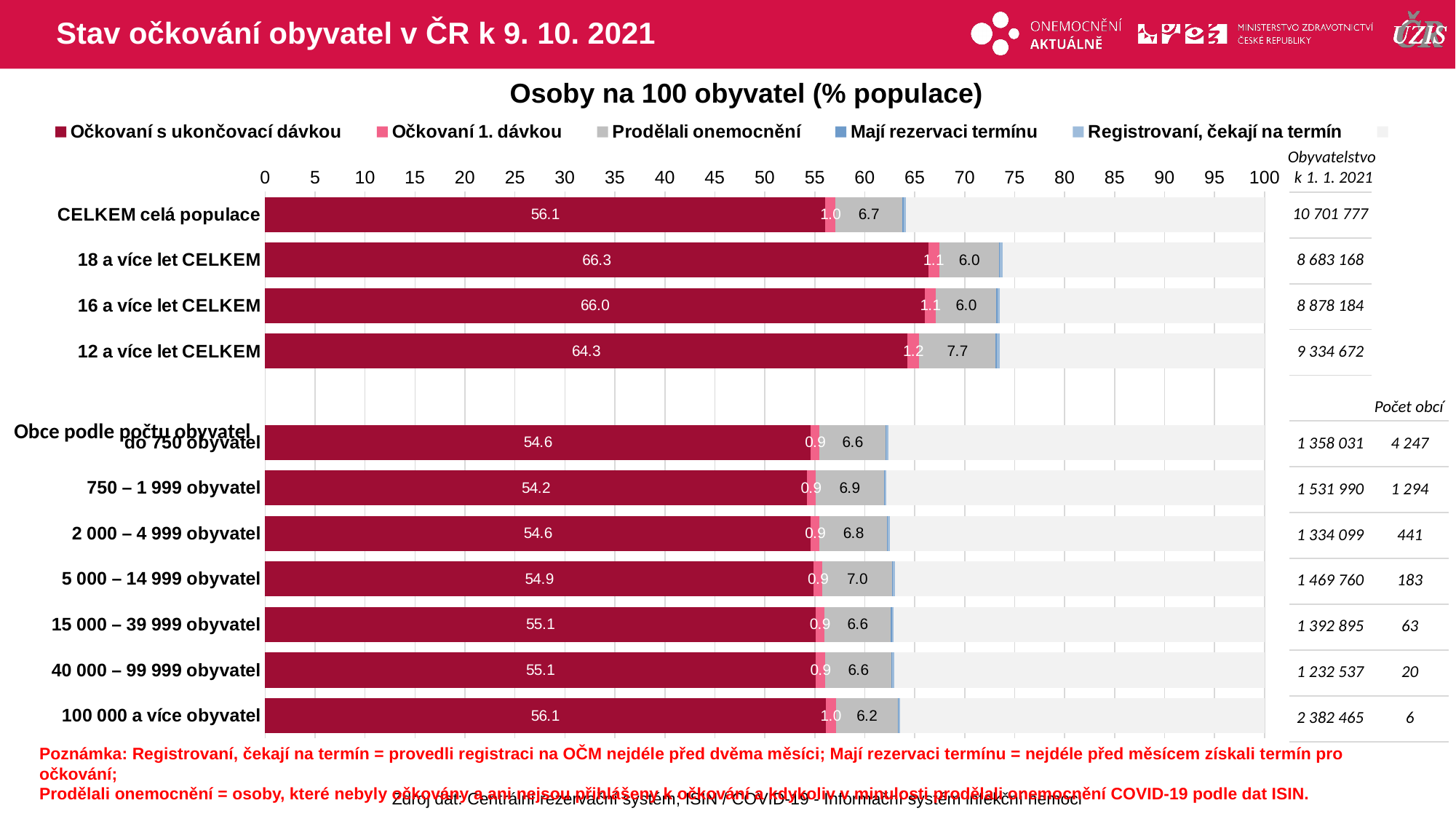

# Stav očkování obyvatel v ČR k 9. 10. 2021
Osoby na 100 obyvatel (% populace)

### Chart

| Category | Očkovaní s ukončovací dávkou | Očkovaní 1. dávkou | Prodělali onemocnění | Mají rezervaci termínu | Registrovaní, čekají na termín |   |
|---|---|---|---|---|---|---|
| CELKEM celá populace | 56.06273 | 1.00908475 | 6.68187162 | 0.11144878 | 0.234625 | 35.900243 |
| 18 a více let CELKEM | 66.34638 | 1.08941806 | 6.0099033 | 0.09914584 | 0.228096 | 26.227052 |
| 16 a více let CELKEM | 66.01573 | 1.1083235 | 6.03970362 | 0.10502148 | 0.239644 | 26.491578 |
| 12 a více let CELKEM | 64.27337 | 1.15686979 | 7.66046199 | 0.12777096 | 0.268986 | 26.512544 |
|  | None | None | None | None | None | None |
| do 750 obyvatel | 54.60788 | 0.85572421 | 6.63342737 | 0.08858413 | 0.181439 | 37.632941 |
| 750 – 1 999 obyvatel | 54.19892 | 0.85816487 | 6.86081502 | 0.08557497 | 0.178265 | 37.818263 |
| 2 000 – 4 999 obyvatel | 54.59625 | 0.89176291 | 6.75557061 | 0.08350205 | 0.168353 | 37.504563 |
| 5 000 – 14 999 obyvatel | 54.87576 | 0.89014533 | 6.98903222 | 0.07967287 | 0.176832 | 36.988556 |
| 15 000 – 39 999 obyvatel | 55.0852 | 0.8883656 | 6.63646578 | 0.09067446 | 0.184005 | 37.115289 |
| 40 000 – 99 999 obyvatel | 55.09644 | 0.94974836 | 6.62032864 | 0.09995643 | 0.210298 | 37.023229 |
| 100 000 a více obyvatel | 56.07667 | 1.04937533 | 6.16584084 | 0.08235168 | 0.158785 | 36.466979 |
Obyvatelstvo
k 1. 1. 2021
| 10 701 777 |  |
| --- | --- |
| 8 683 168 |  |
| 8 878 184 |  |
| 9 334 672 |  |
|  |  |
| 1 358 031 | 4 247 |
| 1 531 990 | 1 294 |
| 1 334 099 | 441 |
| 1 469 760 | 183 |
| 1 392 895 | 63 |
| 1 232 537 | 20 |
| 2 382 465 | 6 |
Počet obcí
Obce podle počtu obyvatel
Poznámka: Registrovaní, čekají na termín = provedli registraci na OČM nejdéle před dvěma měsíci; Mají rezervaci termínu = nejdéle před měsícem získali termín pro očkování;
Prodělali onemocnění = osoby, které nebyly očkovány a ani nejsou přihlášeny k očkování a kdykoliv v minulosti prodělali onemocnění COVID-19 podle dat ISIN.
Zdroj dat: Centrální rezervační systém; ISIN / COVID-19 - Informační systém infekční nemoci